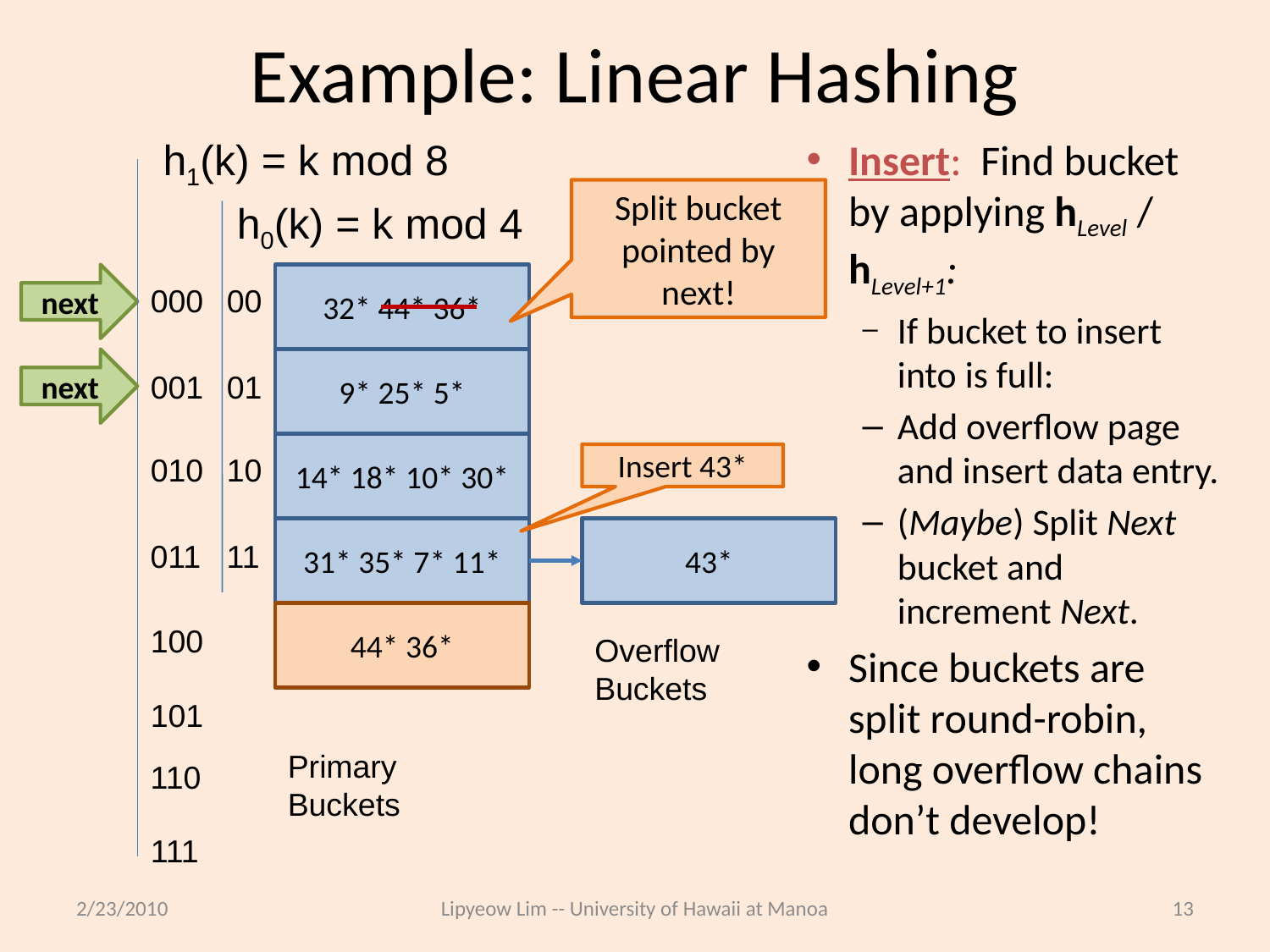

# Example: Linear Hashing
h1(k) = k mod 8
Insert:  Find bucket by applying hLevel / hLevel+1:
If bucket to insert into is full:
Add overflow page and insert data entry.
(Maybe) Split Next bucket and increment Next.
Since buckets are split round-robin, long overflow chains don’t develop!

Split bucket pointed by next!
h0(k) = k mod 4
next
32* 44* 36*
000
00
next
9* 25* 5*
001
01
14* 18* 10* 30*
010
10
Insert 43*
31* 35* 7* 11*
43*
011
11
44* 36*
100
OverflowBuckets
101
Primary Buckets
110
111
2/23/2010
Lipyeow Lim -- University of Hawaii at Manoa
13